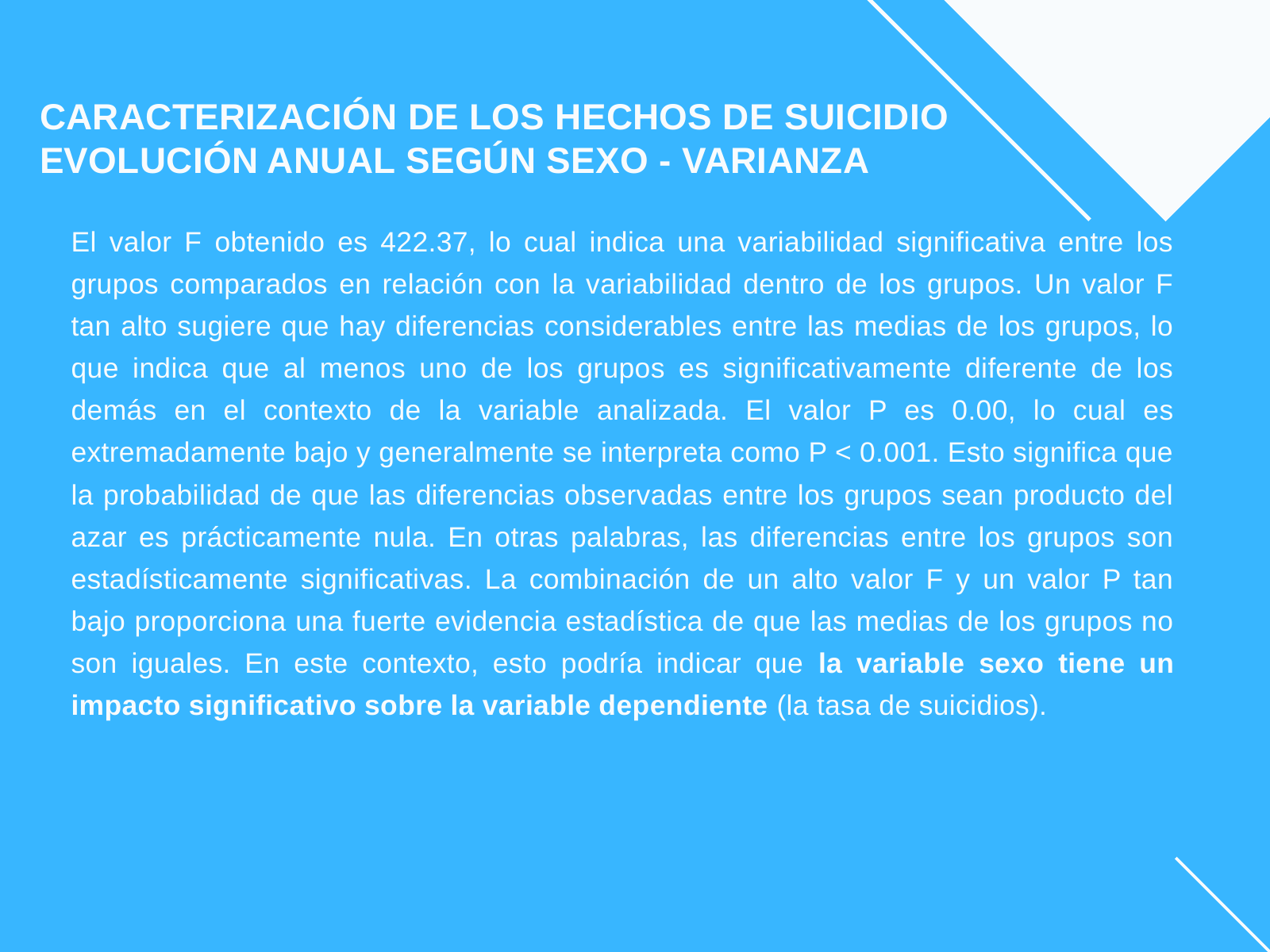

CARACTERIZACIÓN DE LOS HECHOS DE SUICIDIO
EVOLUCIÓN ANUAL SEGÚN SEXO - VARIANZA

El valor F obtenido es 422.37, lo cual indica una variabilidad significativa entre los grupos comparados en relación con la variabilidad dentro de los grupos. Un valor F tan alto sugiere que hay diferencias considerables entre las medias de los grupos, lo que indica que al menos uno de los grupos es significativamente diferente de los demás en el contexto de la variable analizada. El valor P es 0.00, lo cual es extremadamente bajo y generalmente se interpreta como P < 0.001. Esto significa que la probabilidad de que las diferencias observadas entre los grupos sean producto del azar es prácticamente nula. En otras palabras, las diferencias entre los grupos son estadísticamente significativas. La combinación de un alto valor F y un valor P tan bajo proporciona una fuerte evidencia estadística de que las medias de los grupos no son iguales. En este contexto, esto podría indicar que la variable sexo tiene un impacto significativo sobre la variable dependiente (la tasa de suicidios).